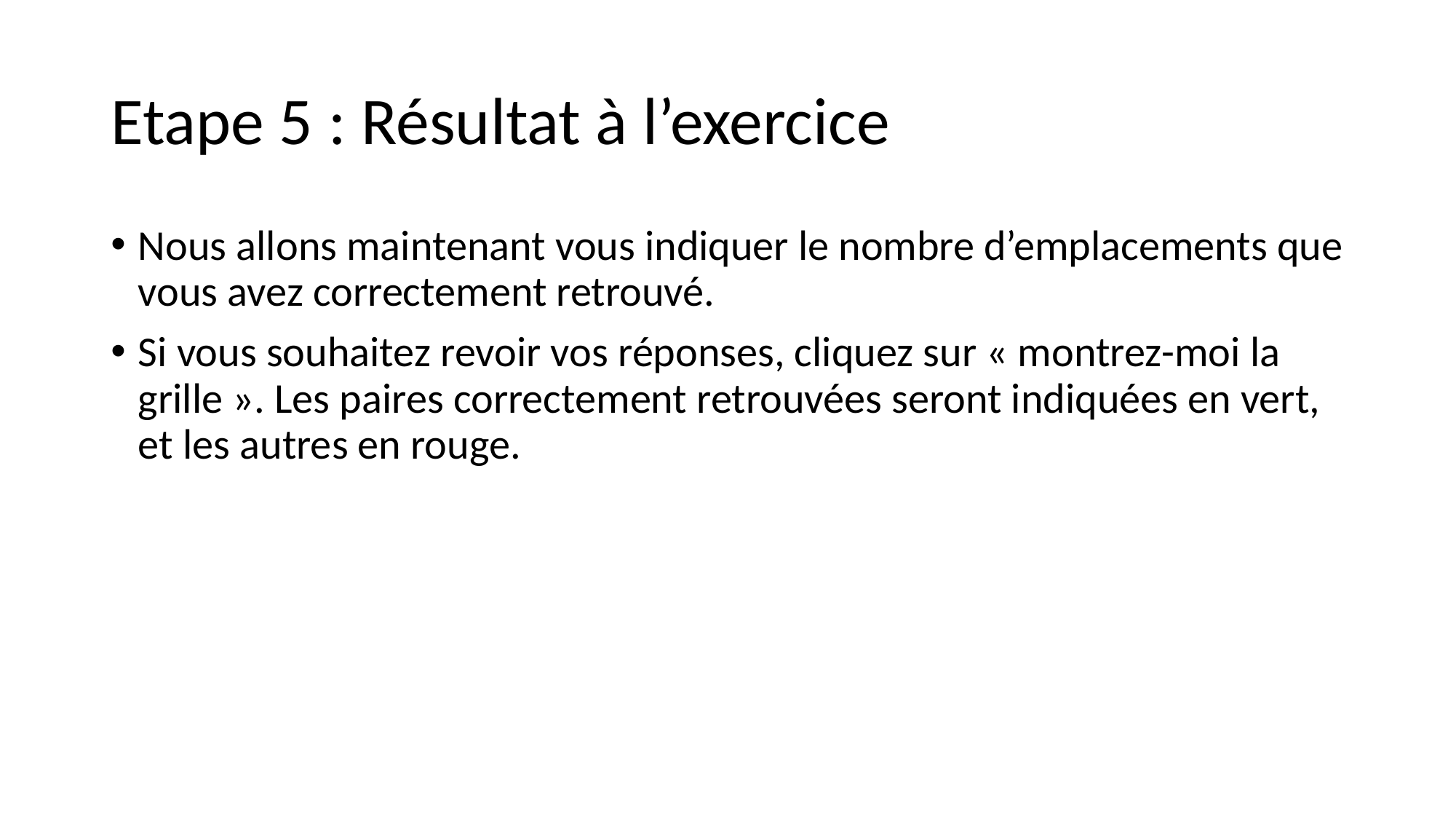

# Etape 5 : Résultat à l’exercice
Nous allons maintenant vous indiquer le nombre d’emplacements que vous avez correctement retrouvé.
Si vous souhaitez revoir vos réponses, cliquez sur « montrez-moi la grille ». Les paires correctement retrouvées seront indiquées en vert, et les autres en rouge.